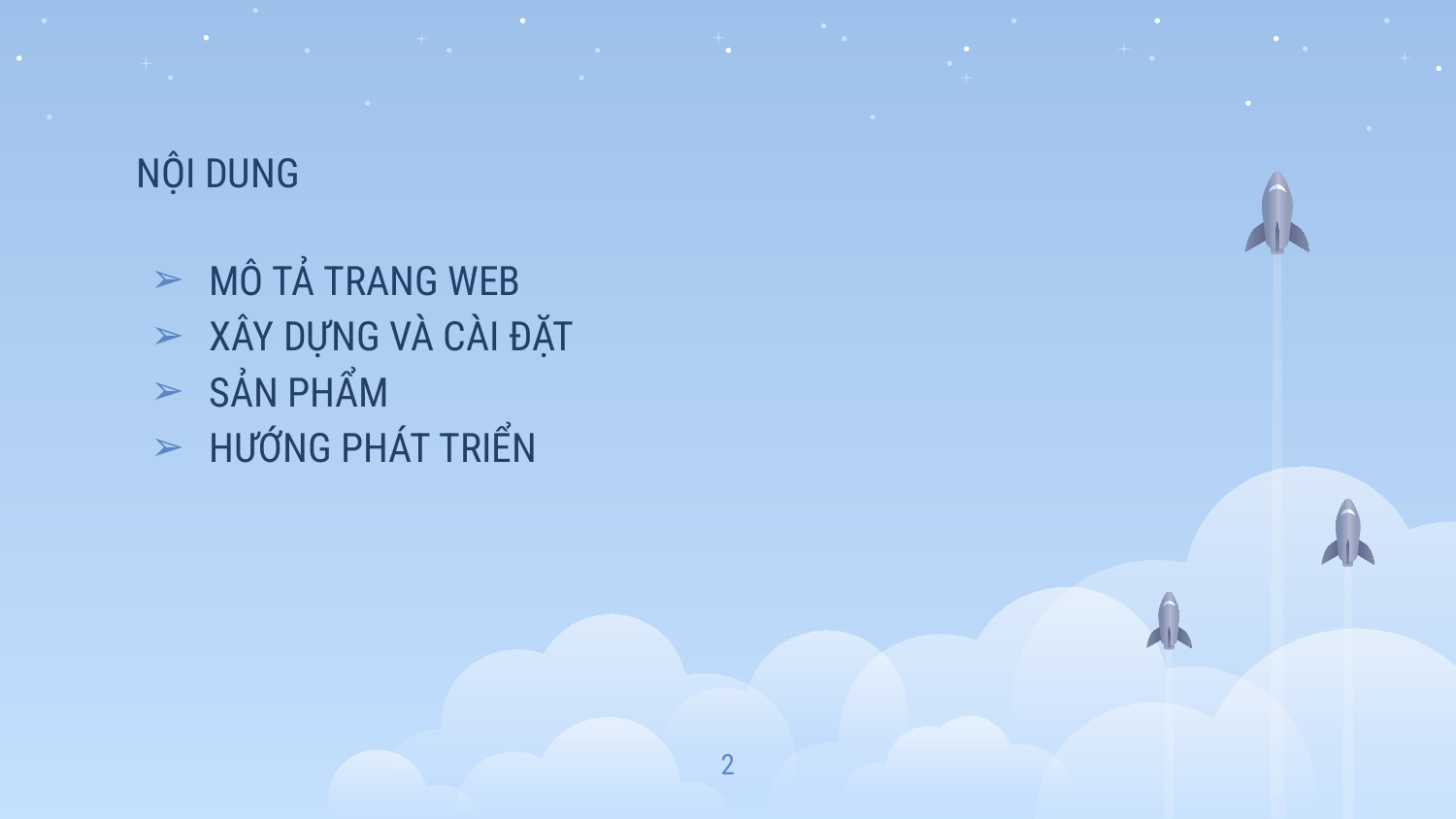

# NỘI DUNG
MÔ TẢ TRANG WEB
XÂY DỰNG VÀ CÀI ĐẶT
SẢN PHẨM
HƯỚNG PHÁT TRIỂN
2